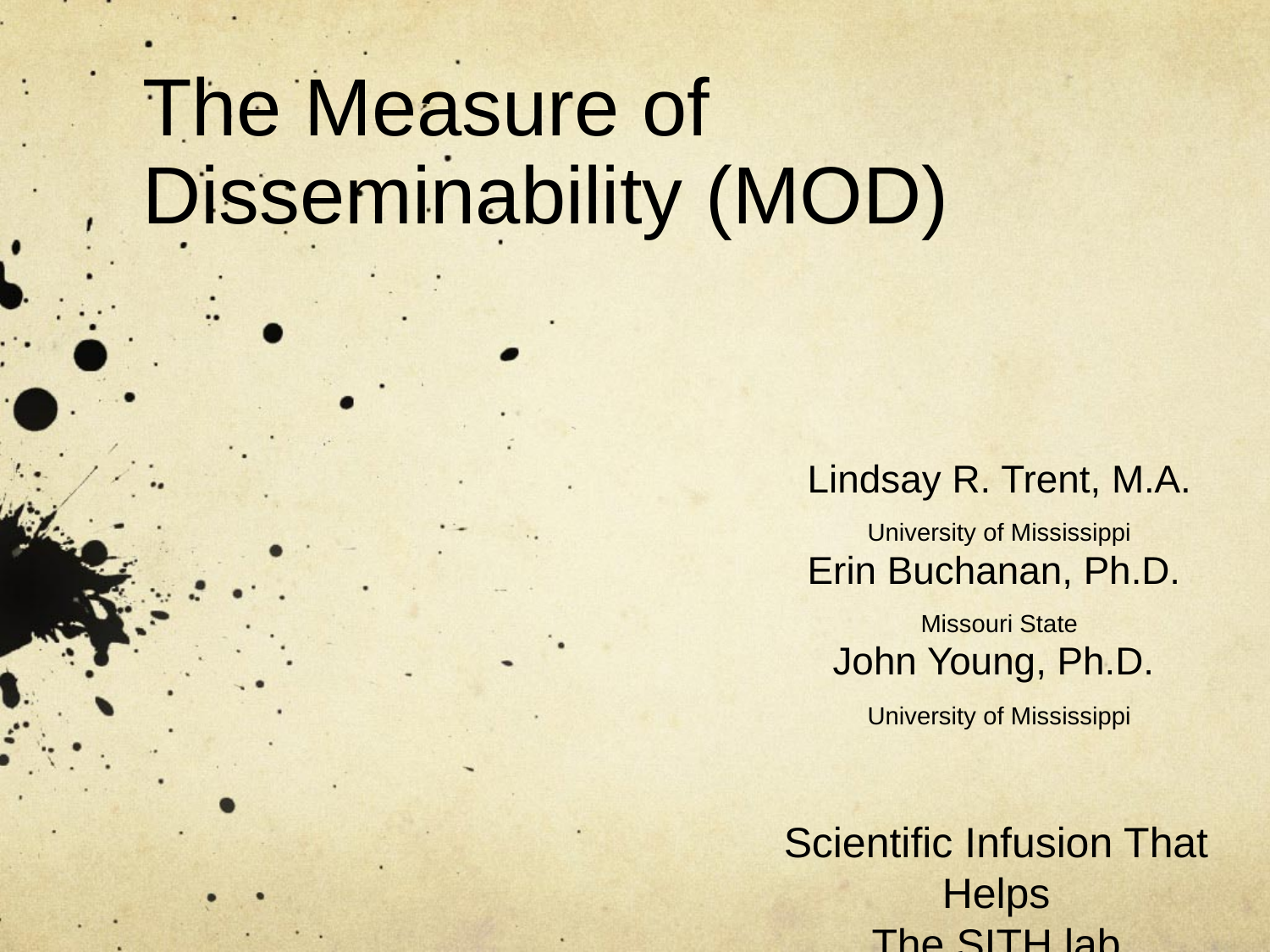

# The Measure of Disseminability (MOD)
Lindsay R. Trent, M.A.
University of Mississippi
Erin Buchanan, Ph.D.
Missouri State
John Young, Ph.D.
University of Mississippi

Scientific Infusion That Helps
The SITH lab